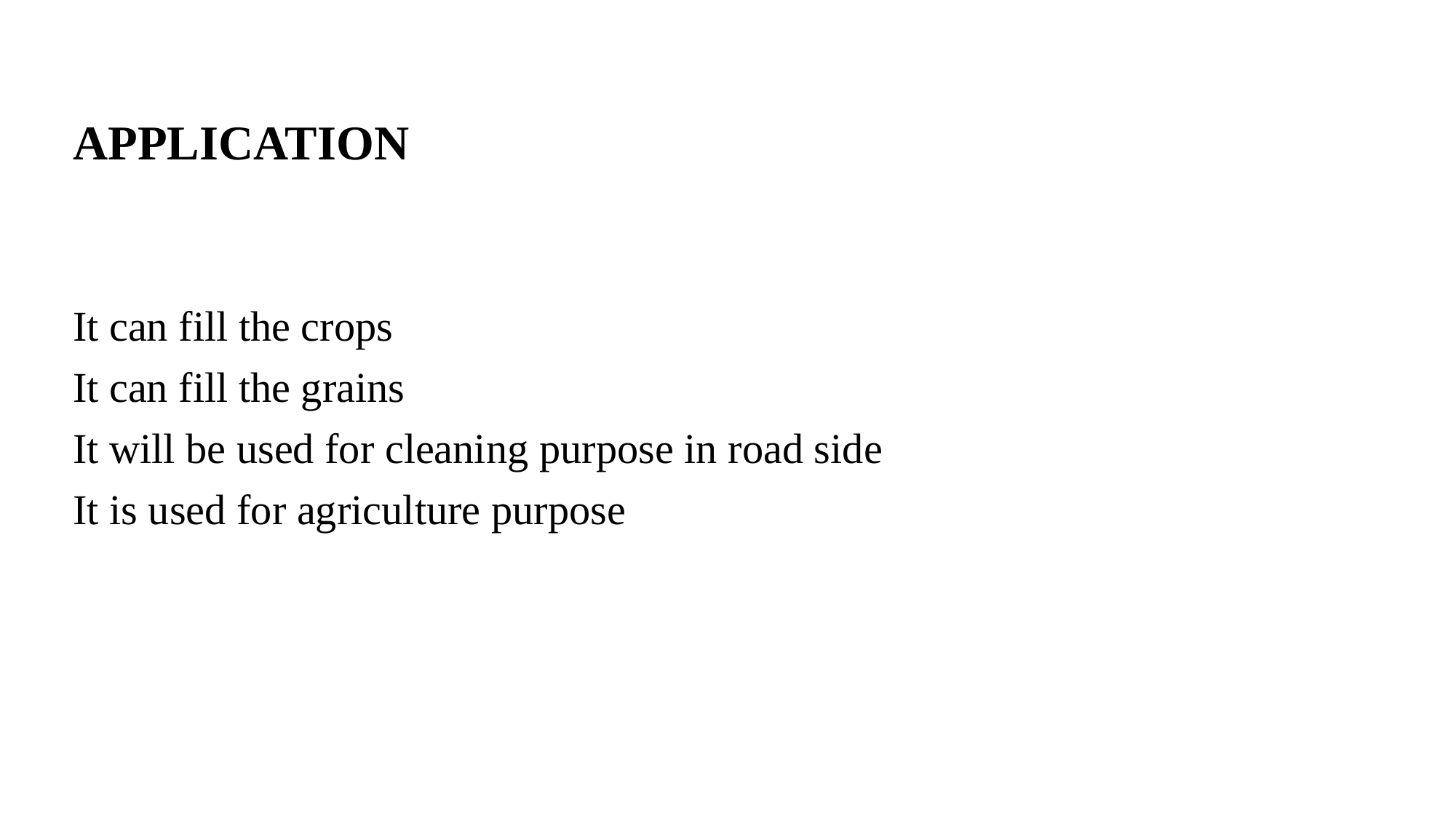

# APPLICATION

It can fill the crops
It can fill the grains
It will be used for cleaning purpose in road side
It is used for agriculture purpose